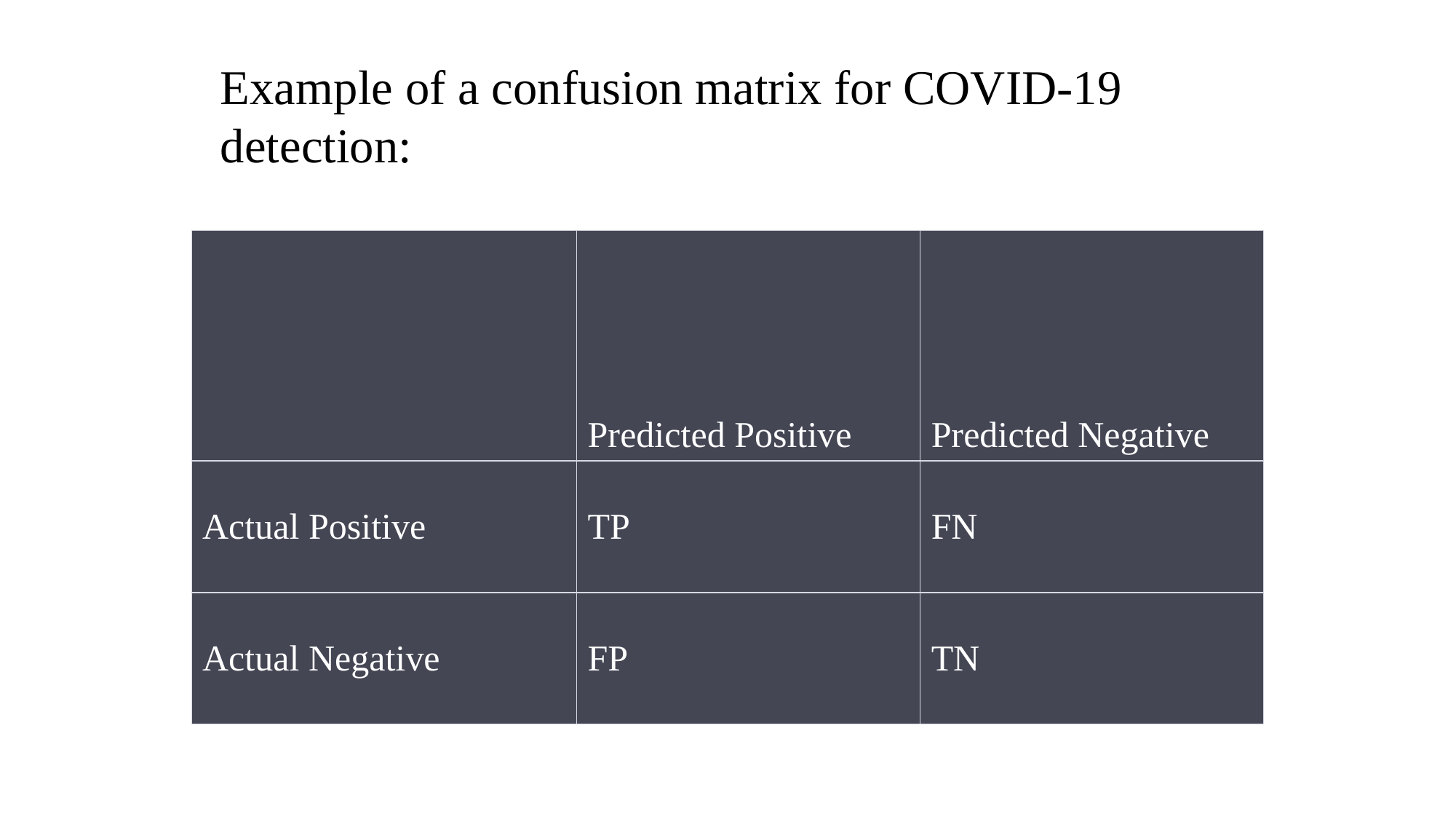

Example of a confusion matrix for COVID-19 detection:
|  | Predicted Positive | Predicted Negative |
| --- | --- | --- |
| Actual Positive | TP | FN |
| Actual Negative | FP | TN |